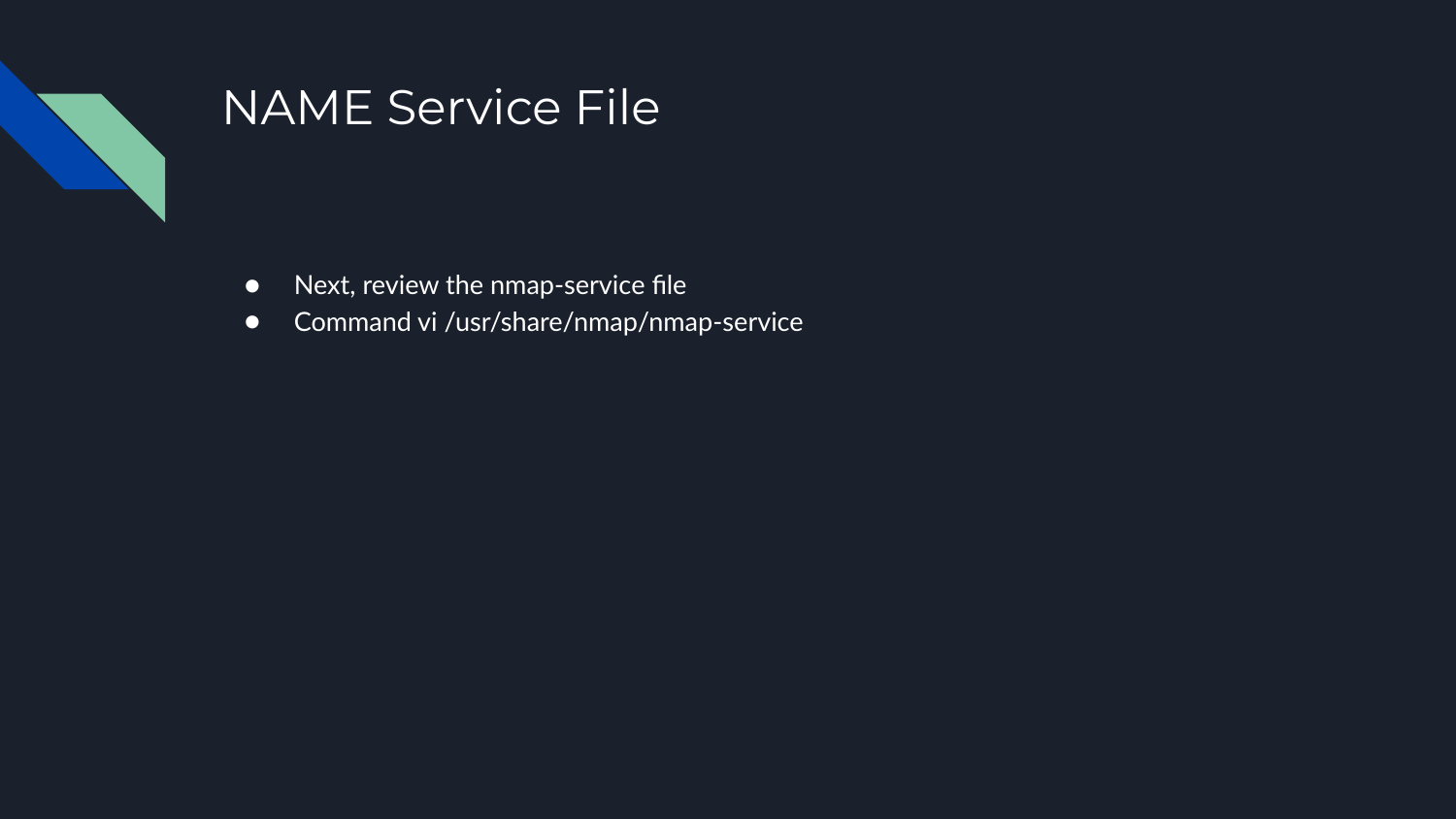

# NAME Service File
Next, review the nmap-service file
Command vi /usr/share/nmap/nmap-service